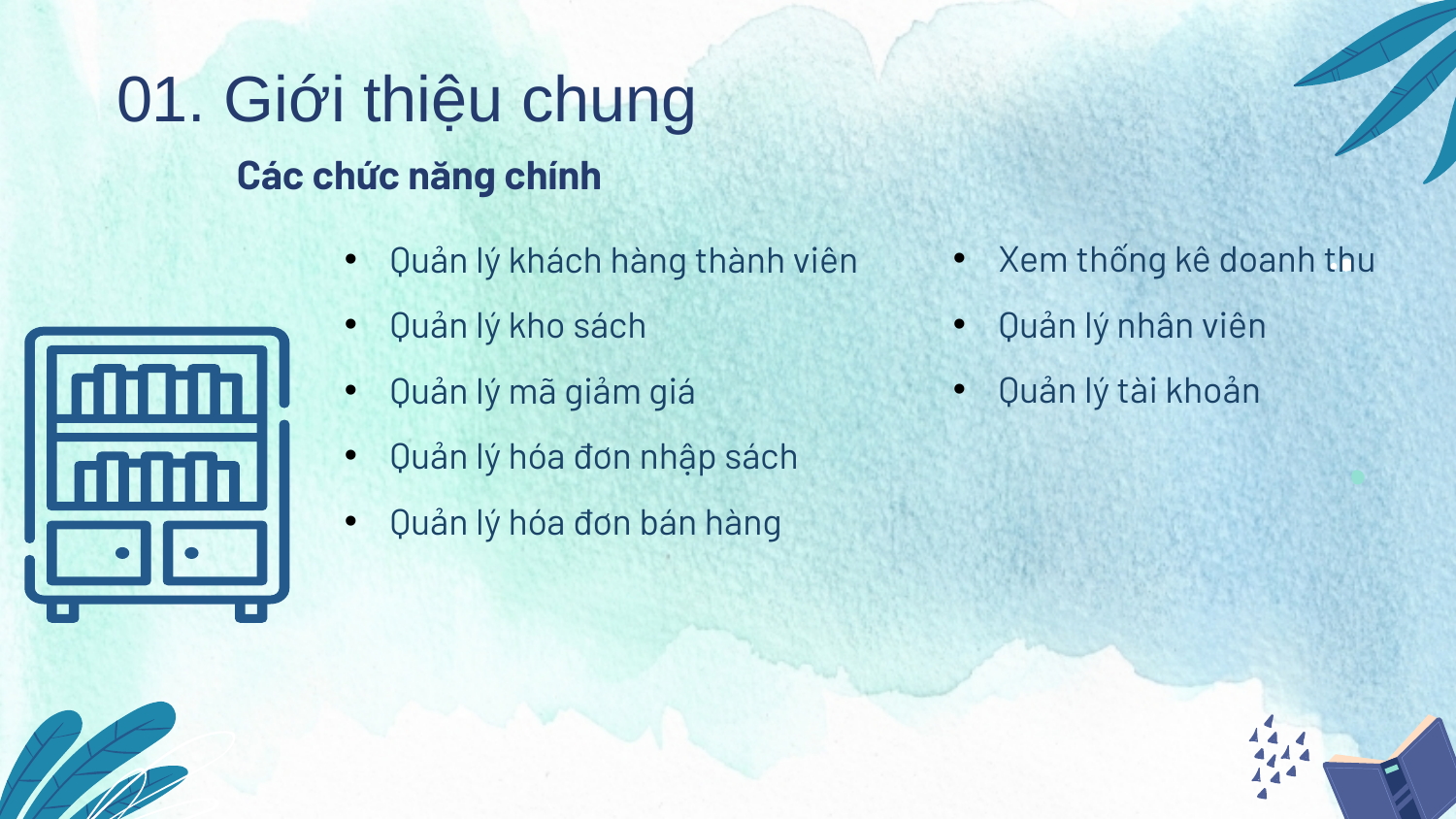

01. Giới thiệu chung
Các chức năng chính
Xem thống kê doanh thu
Quản lý nhân viên
Quản lý tài khoản

Quản lý khách hàng thành viên
Quản lý kho sách
Quản lý mã giảm giá
Quản lý hóa đơn nhập sách
Quản lý hóa đơn bán hàng